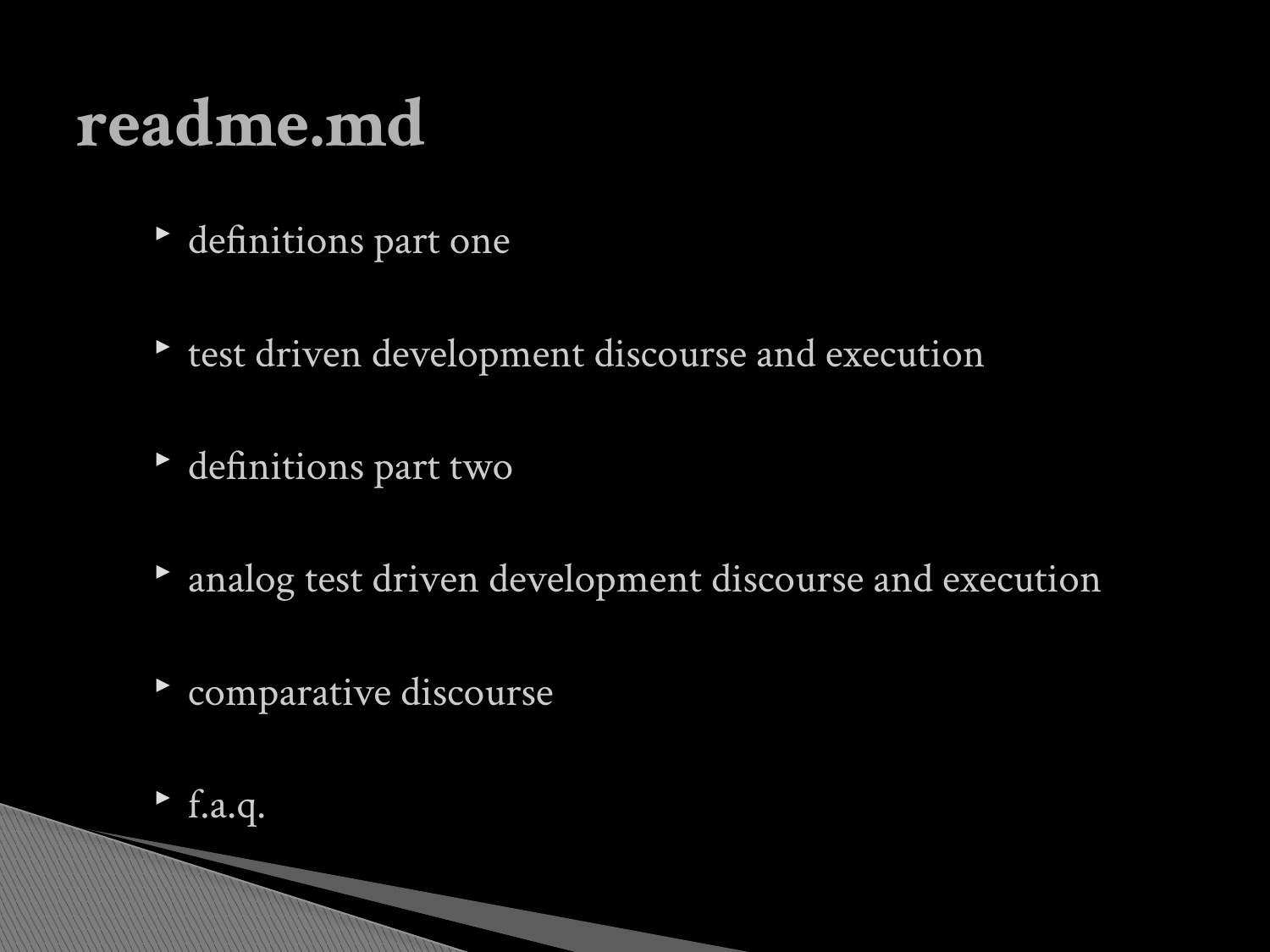

# readme.md
definitions part one

test driven development discourse and execution

definitions part two

analog test driven development discourse and execution

comparative discourse

f.a.q.